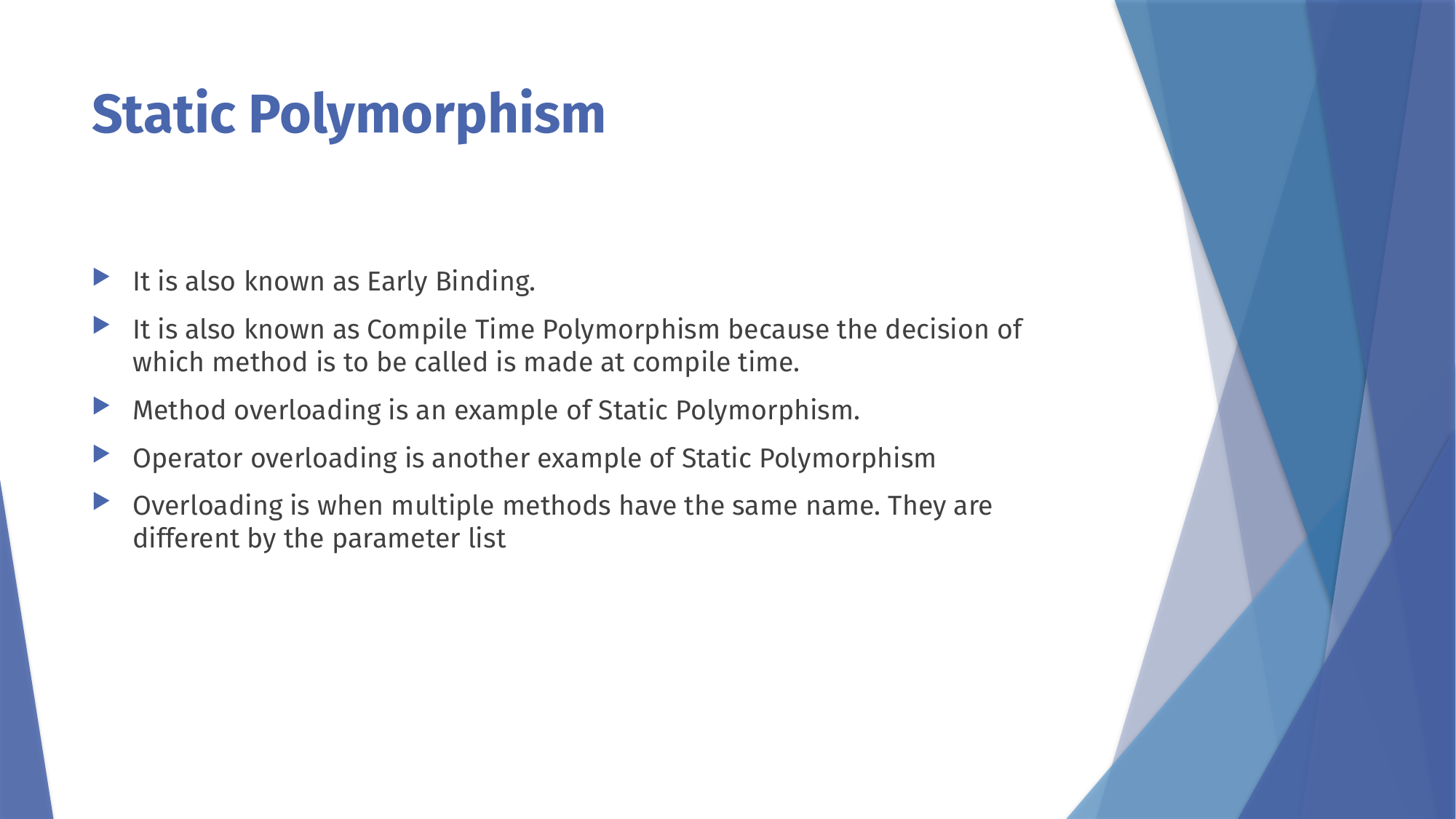

# Static Polymorphism
It is also known as Early Binding.
It is also known as Compile Time Polymorphism because the decision of which method is to be called is made at compile time.
Method overloading is an example of Static Polymorphism.
Operator overloading is another example of Static Polymorphism
Overloading is when multiple methods have the same name. They are different by the parameter list